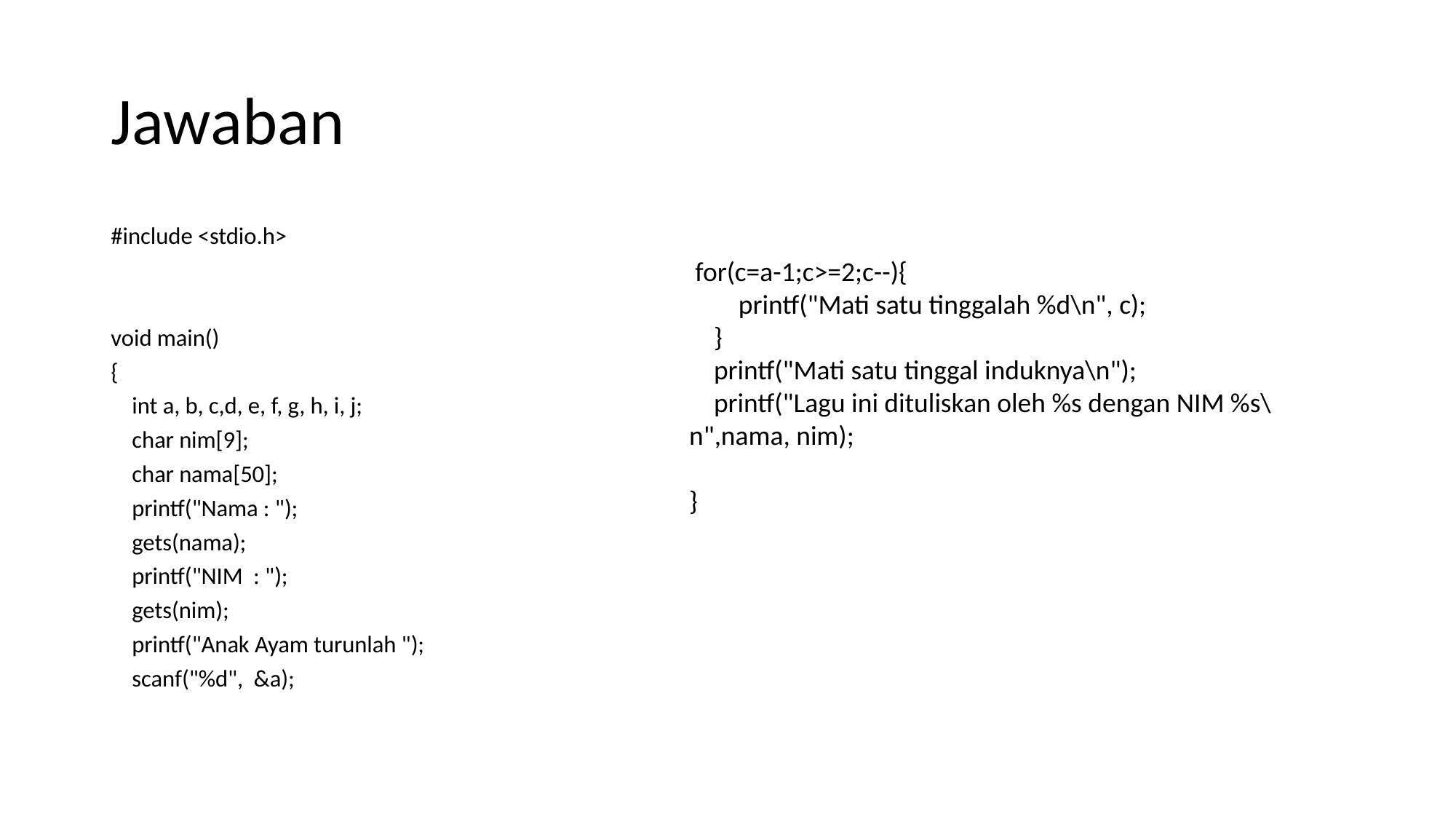

# Jawaban
#include <stdio.h>

void main()
{
    int a, b, c,d, e, f, g, h, i, j;
    char nim[9];
    char nama[50];
    printf("Nama : ");
    gets(nama);
    printf("NIM  : ");
    gets(nim);
    printf("Anak Ayam turunlah ");
    scanf("%d",  &a);

 for(c=a-1;c>=2;c--){
        printf("Mati satu tinggalah %d\n", c);
    }
    printf("Mati satu tinggal induknya\n");
    printf("Lagu ini dituliskan oleh %s dengan NIM %s\n",nama, nim);

}